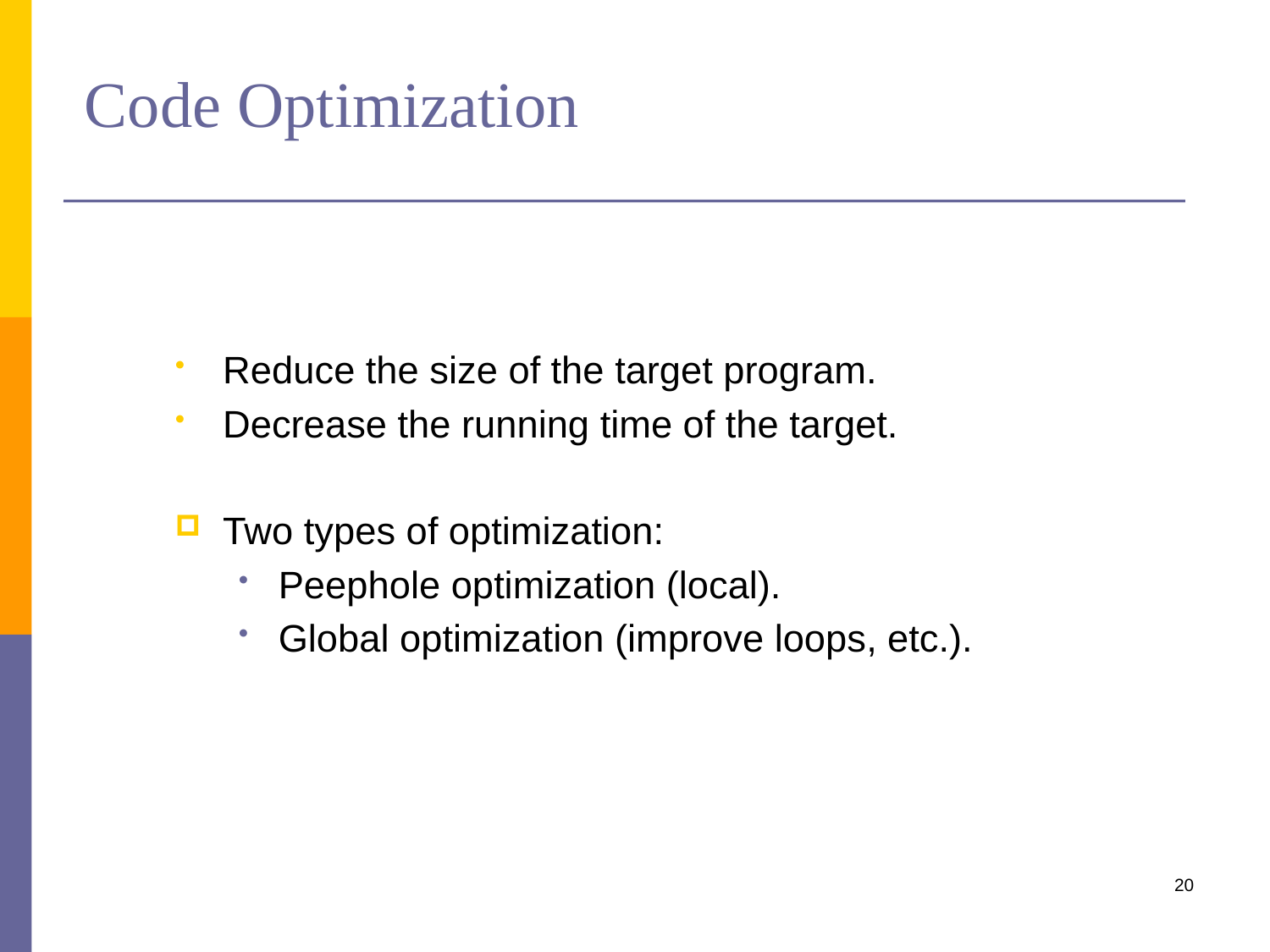

# Code Optimization
Reduce the size of the target program.
Decrease the running time of the target.

Two types of optimization:
Peephole optimization (local).
Global optimization (improve loops, etc.).
20